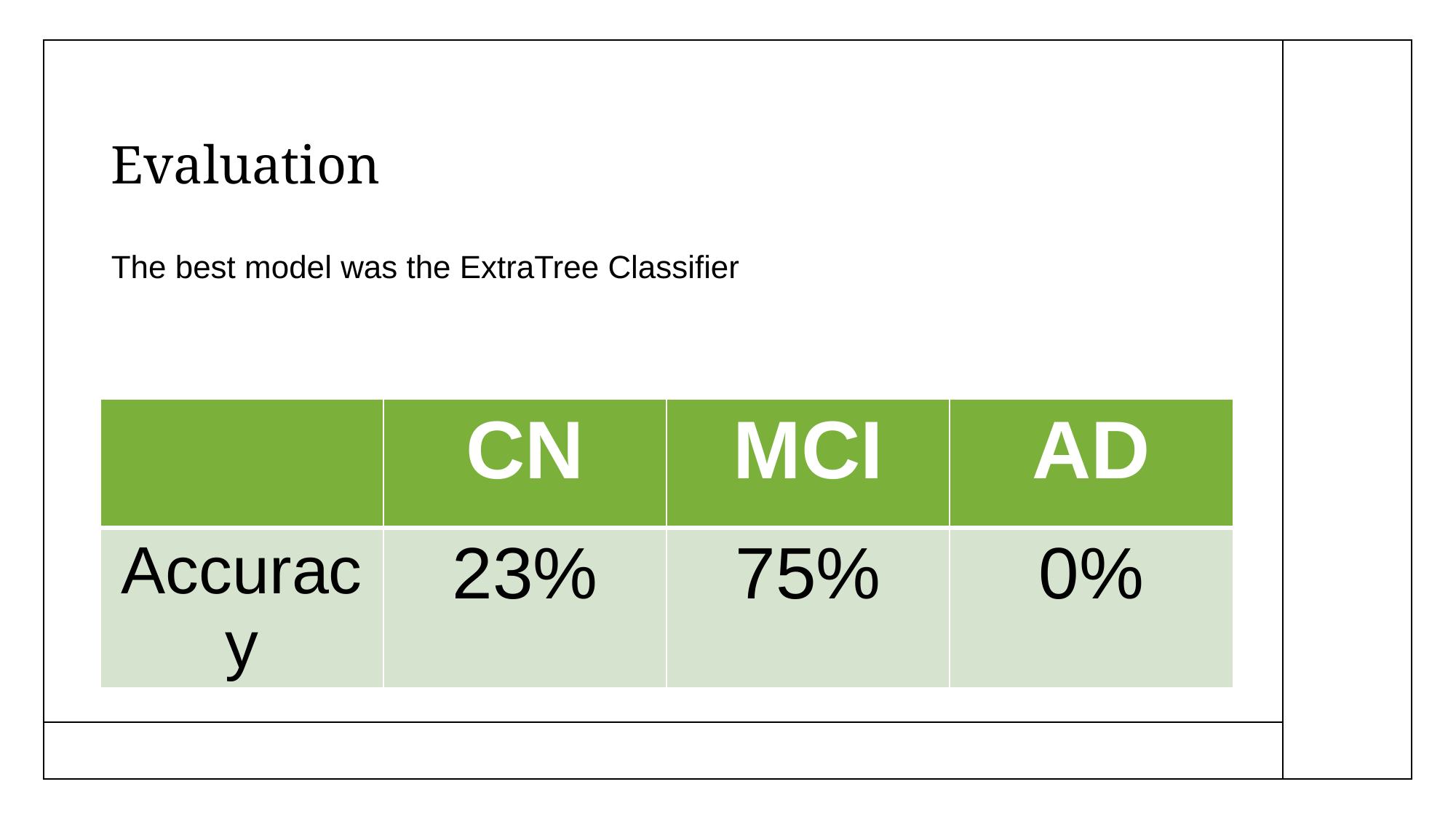

# Evaluation The best model was the ExtraTree Classifier
|  | CN | MCI | AD |
| --- | --- | --- | --- |
| Accuracy | 23% | 75% | 0% |